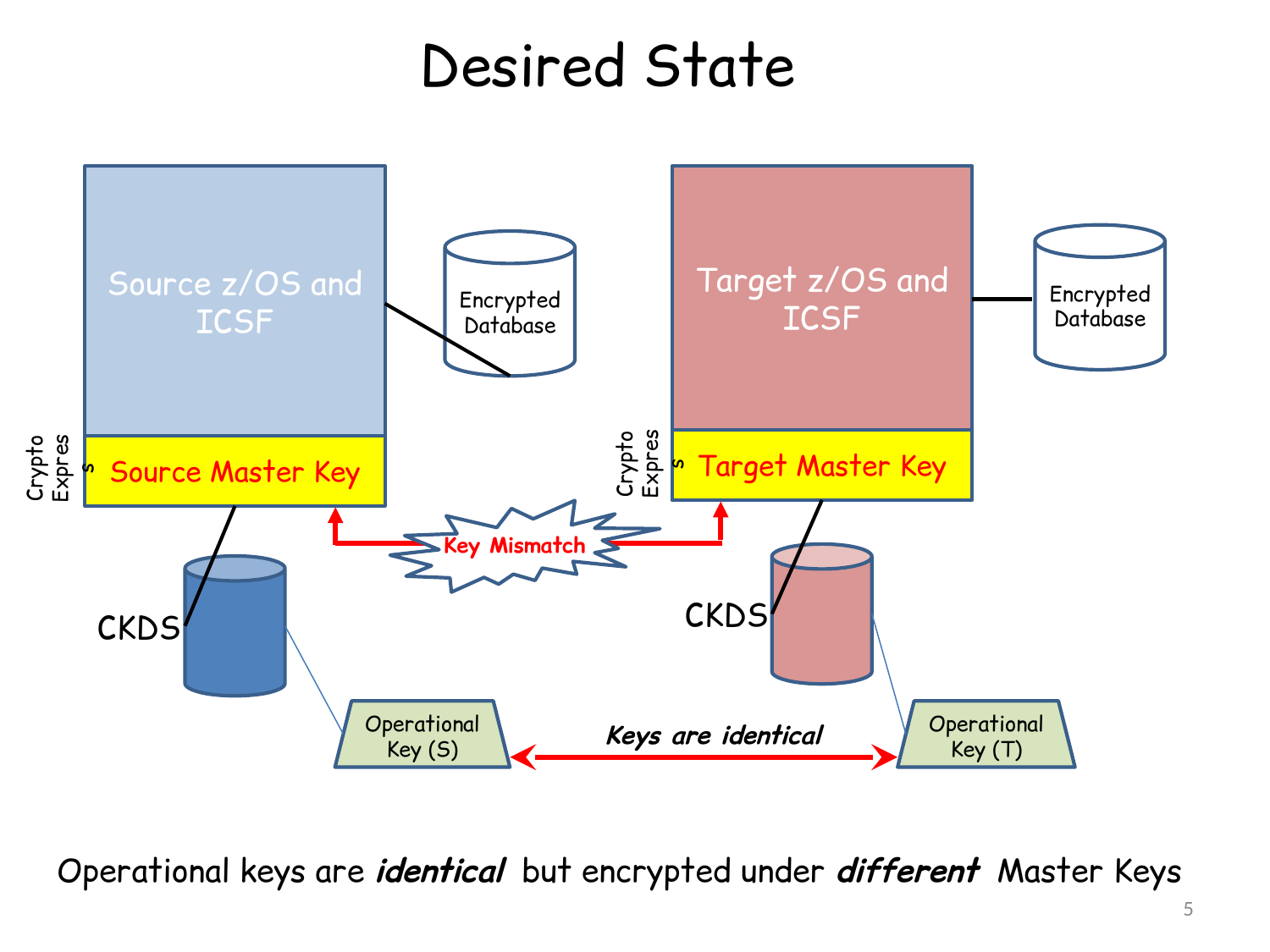

Desired State
Source z/OS and ICSF
Target z/OS and ICSF
Encrypted Database
Encrypted Database
Crypto
Express
Crypto
Express
Target Master Key
Source Master Key

Key Mismatch

CKDS
CKDS
Operational Key (S)
Operational Key (T)
Keys are identical
Operational keys are identical  but encrypted under different  Master Keys
5